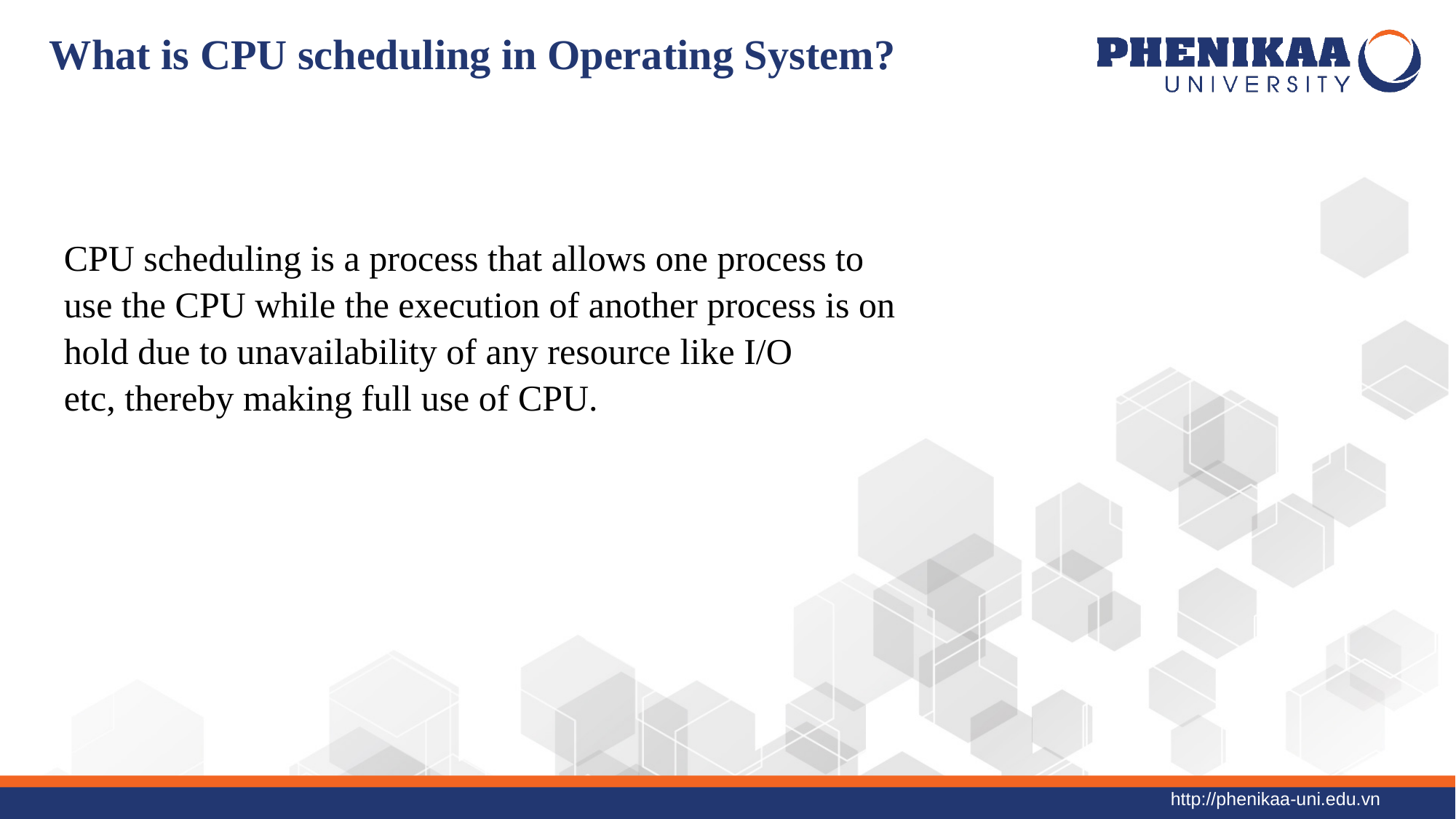

# What is CPU scheduling in Operating System?
CPU scheduling is a process that allows one process to use the CPU while the execution of another process is on hold due to unavailability of any resource like I/O etc, thereby making full use of CPU.